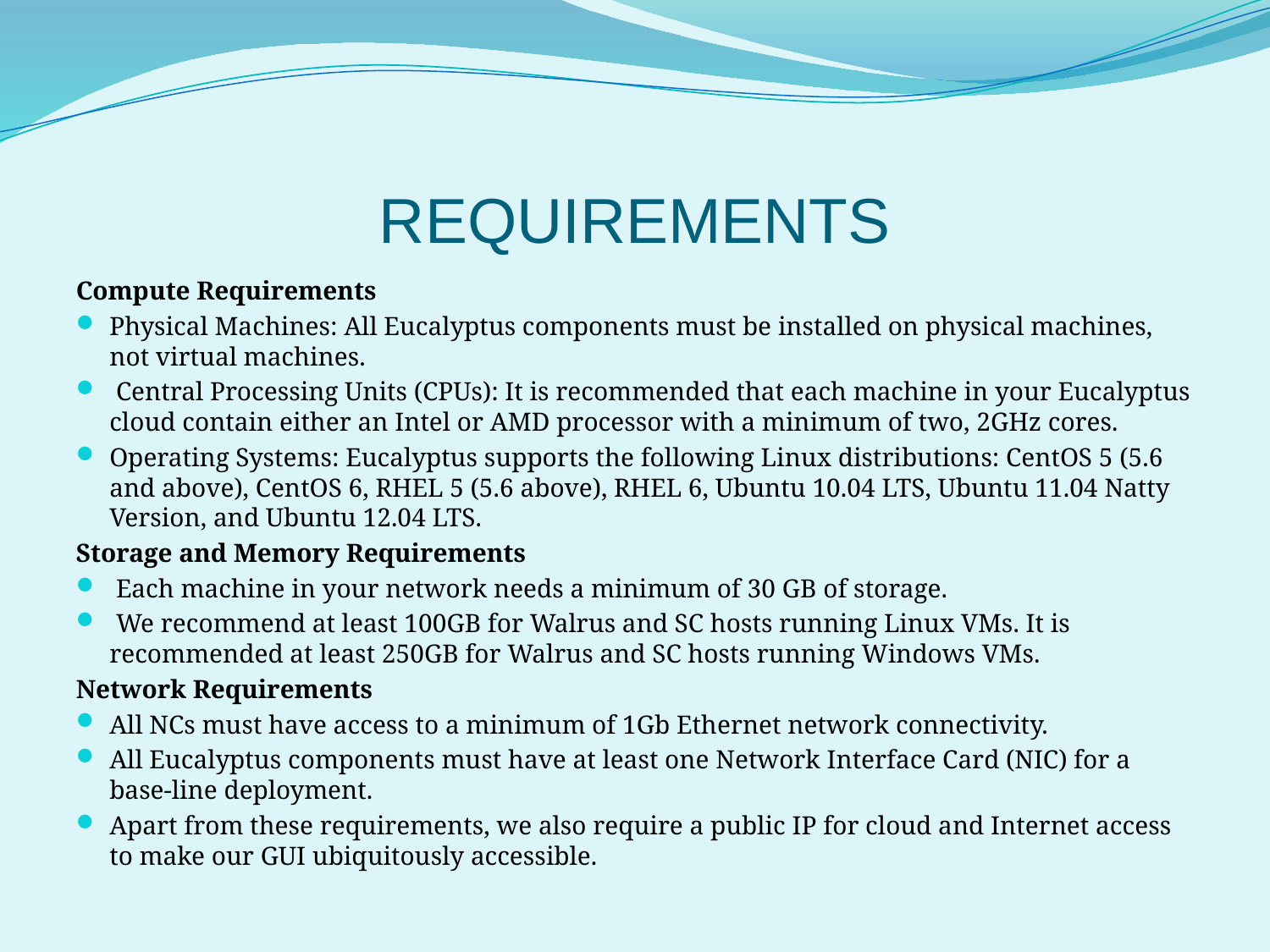

# REQUIREMENTS
Compute Requirements
Physical Machines: All Eucalyptus components must be installed on physical machines, not virtual machines.
 Central Processing Units (CPUs): It is recommended that each machine in your Eucalyptus cloud contain either an Intel or AMD processor with a minimum of two, 2GHz cores.
Operating Systems: Eucalyptus supports the following Linux distributions: CentOS 5 (5.6 and above), CentOS 6, RHEL 5 (5.6 above), RHEL 6, Ubuntu 10.04 LTS, Ubuntu 11.04 Natty Version, and Ubuntu 12.04 LTS.
Storage and Memory Requirements
 Each machine in your network needs a minimum of 30 GB of storage.
 We recommend at least 100GB for Walrus and SC hosts running Linux VMs. It is recommended at least 250GB for Walrus and SC hosts running Windows VMs.
Network Requirements
All NCs must have access to a minimum of 1Gb Ethernet network connectivity.
All Eucalyptus components must have at least one Network Interface Card (NIC) for a base-line deployment.
Apart from these requirements, we also require a public IP for cloud and Internet access to make our GUI ubiquitously accessible.